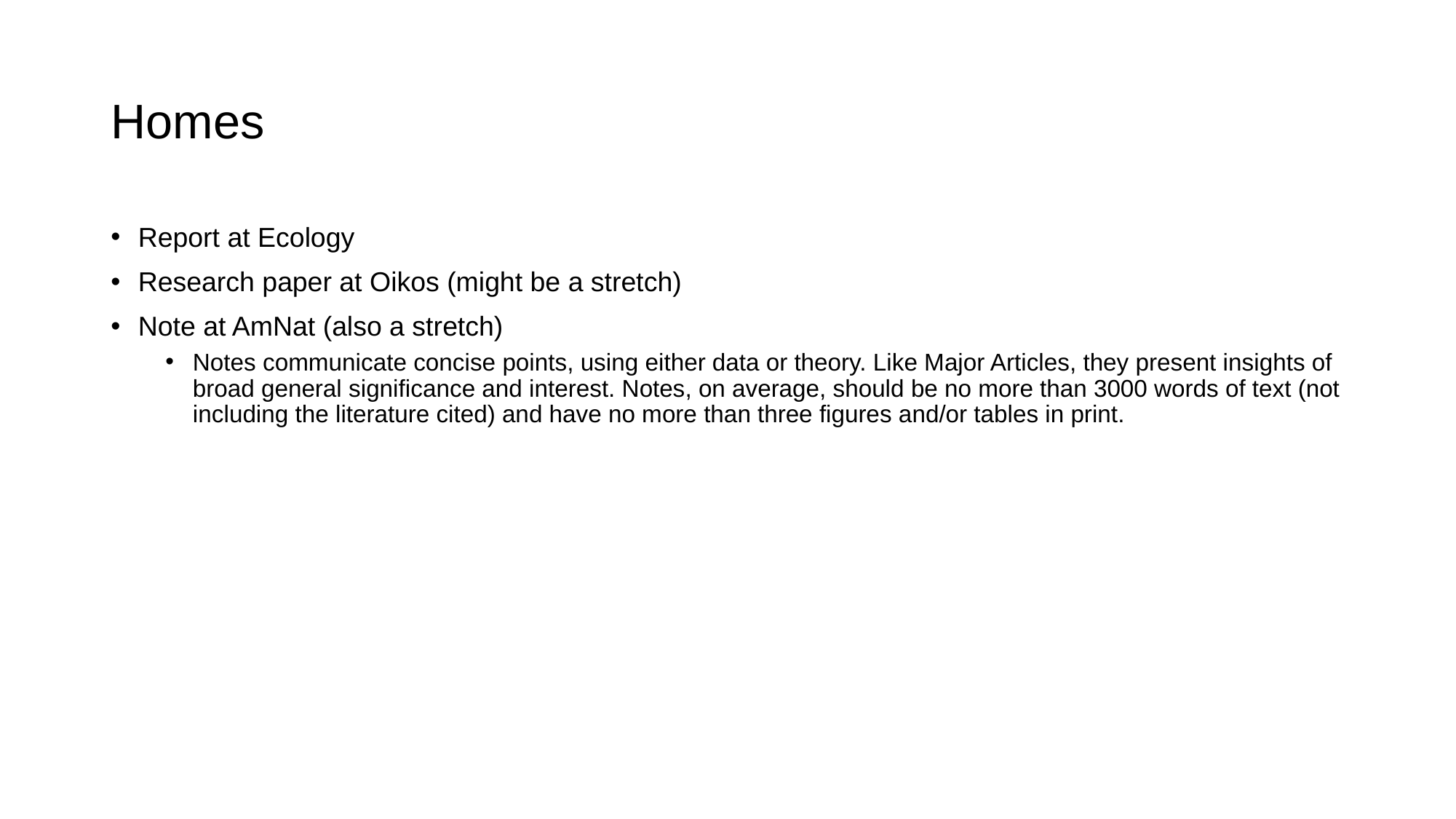

# Homes
Report at Ecology
Research paper at Oikos (might be a stretch)
Note at AmNat (also a stretch)
Notes communicate concise points, using either data or theory. Like Major Articles, they present insights of broad general significance and interest. Notes, on average, should be no more than 3000 words of text (not including the literature cited) and have no more than three figures and/or tables in print.